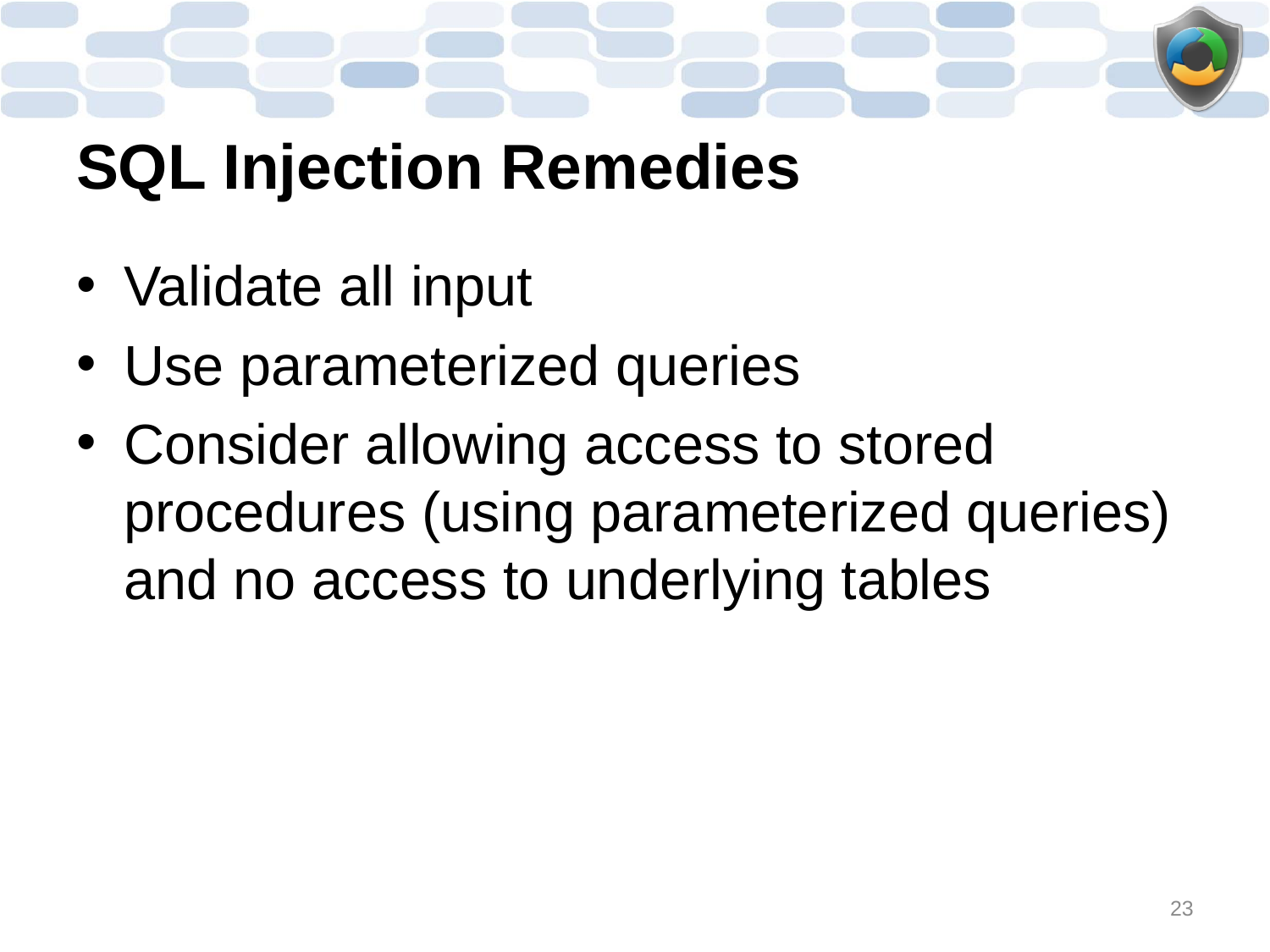

# SQL Injection Remedies
Validate all input
Use parameterized queries
Consider allowing access to stored procedures (using parameterized queries) and no access to underlying tables

23